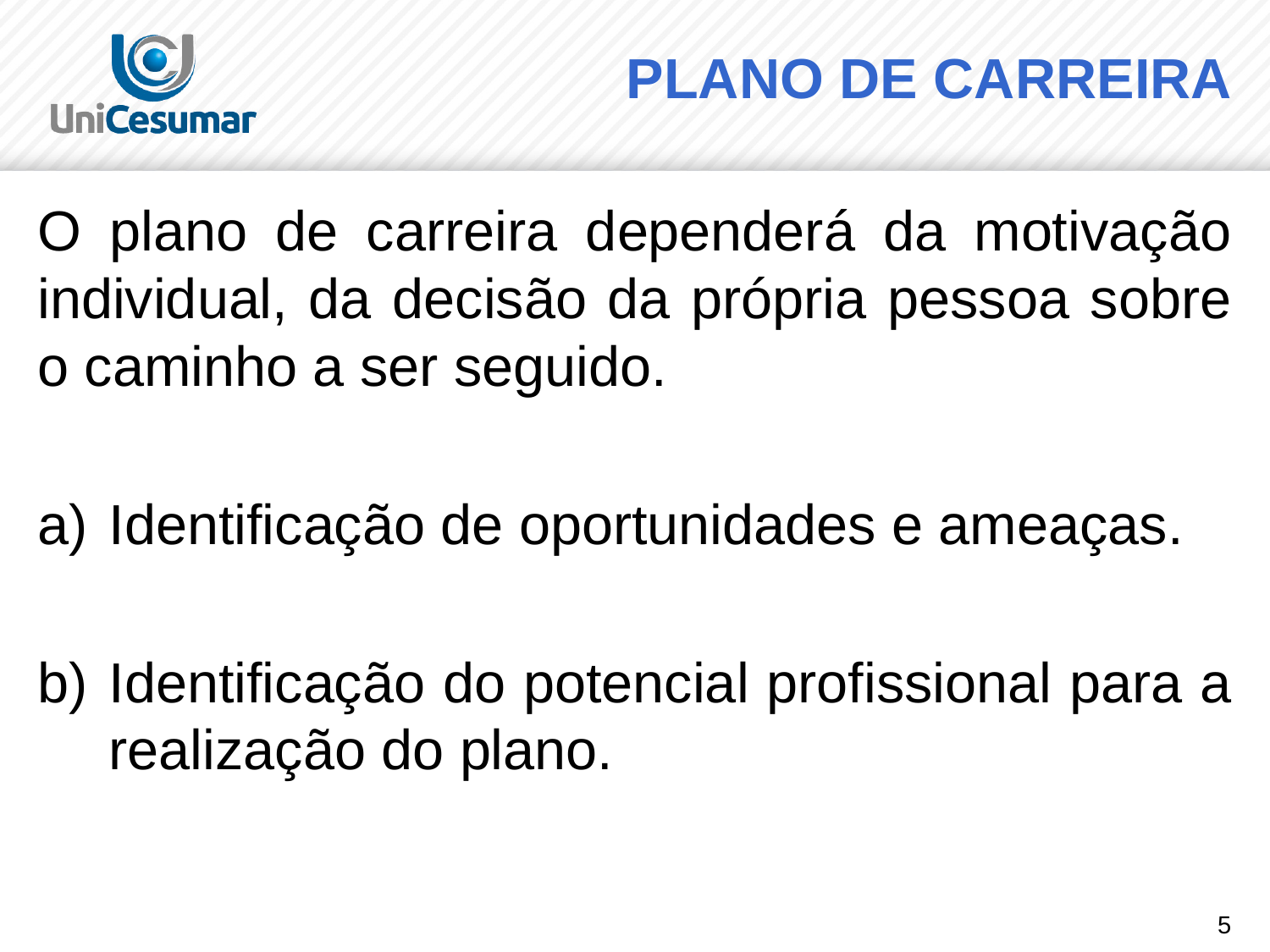

# PLANO DE CARREIRA
O plano de carreira dependerá da motivação individual, da decisão da própria pessoa sobre o caminho a ser seguido.

Identificação de oportunidades e ameaças.

Identificação do potencial profissional para a realização do plano.